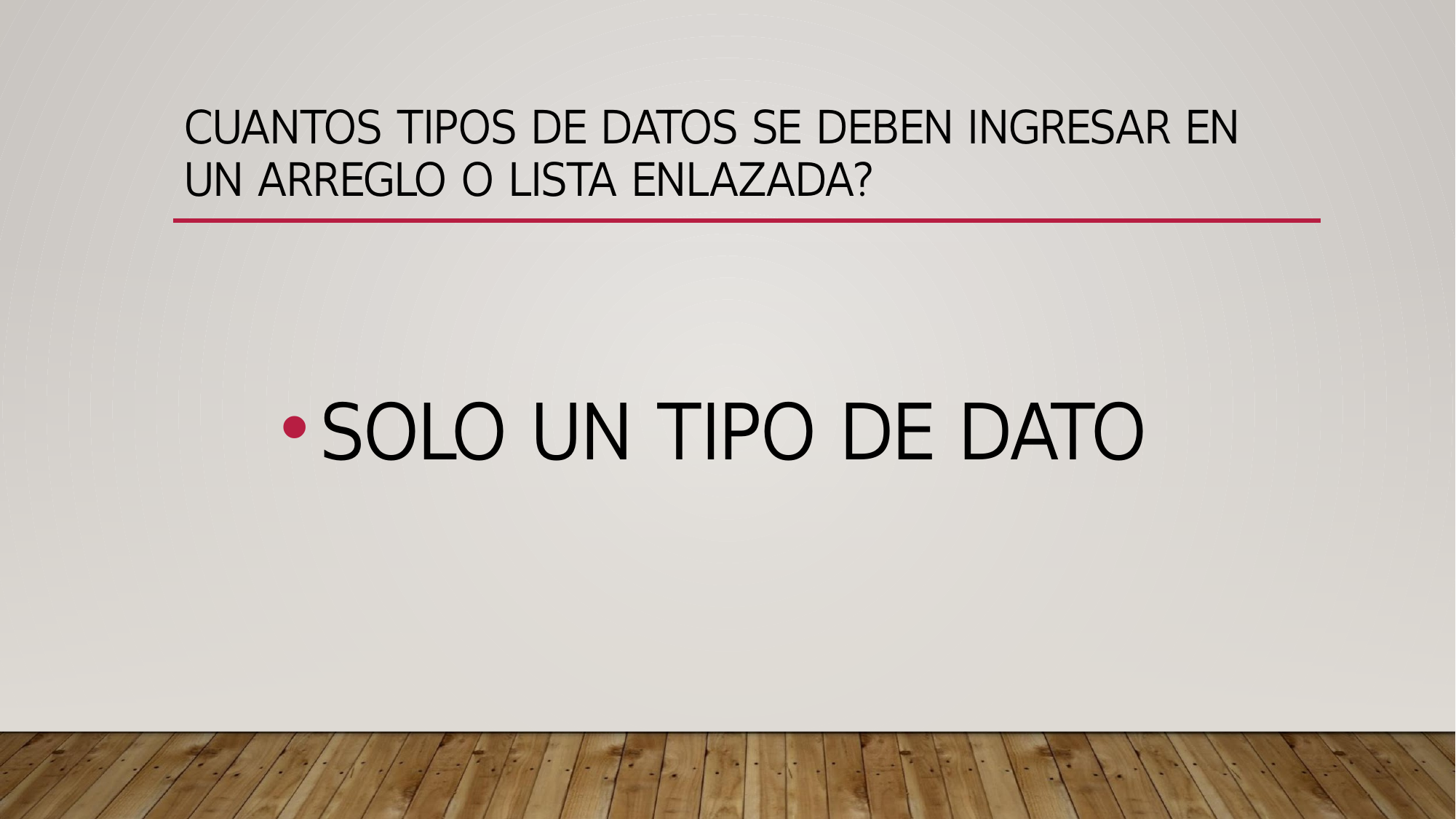

# CUANTOS TIPOS DE DATOS SE DEBEN INGRESAR EN UN ARREGLO O LISTA ENLAZADA?

SOLO UN TIPO DE DATO